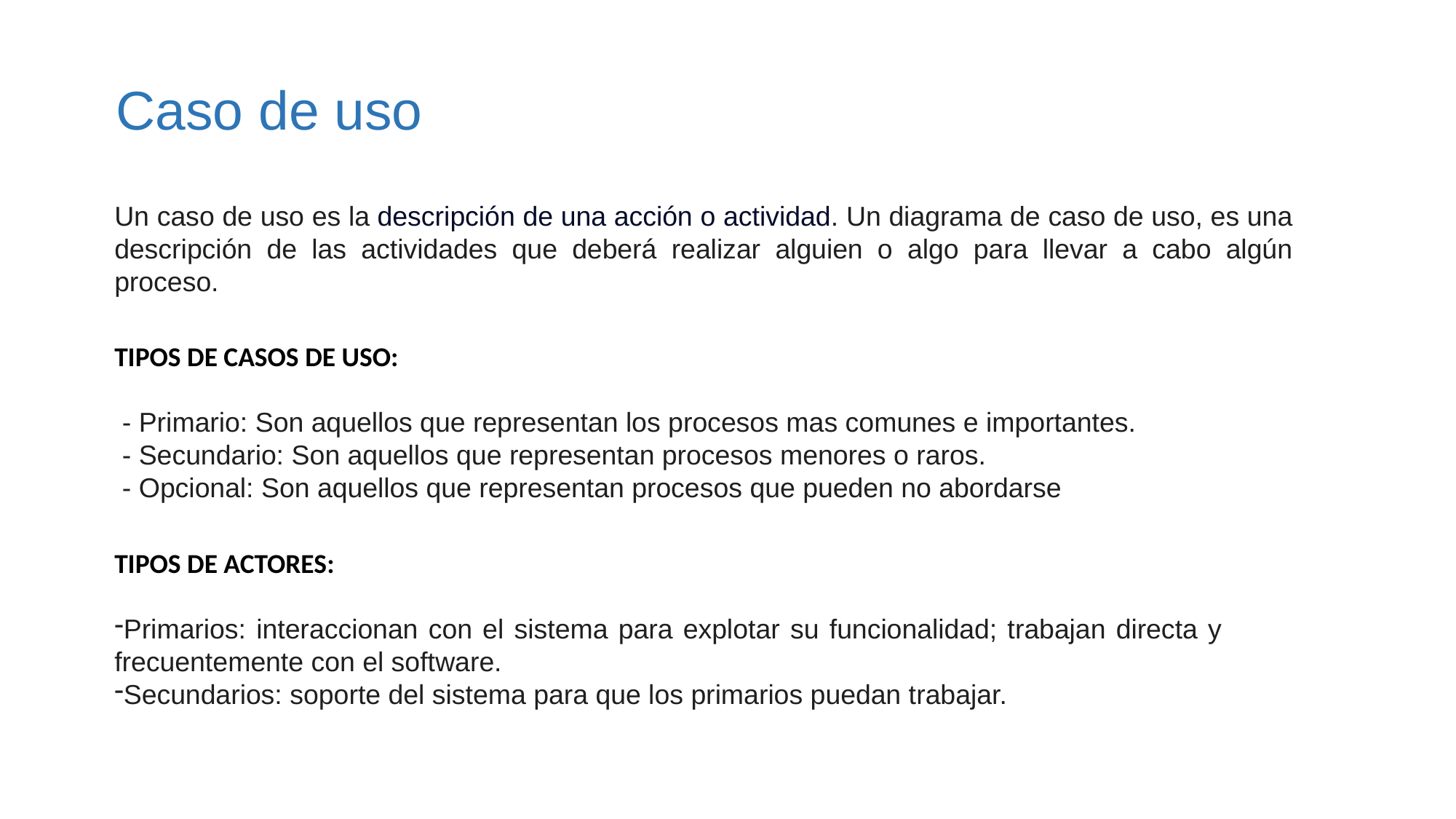

Caso de uso
Un caso de uso es la descripción de una acción o actividad. Un diagrama de caso de uso, es una descripción de las actividades que deberá realizar alguien o algo para llevar a cabo algún proceso.

TIPOS DE CASOS DE USO:

 - Primario: Son aquellos que representan los procesos mas comunes e importantes.
 - Secundario: Son aquellos que representan procesos menores o raros.
 - Opcional: Son aquellos que representan procesos que pueden no abordarse
TIPOS DE ACTORES:

Primarios: interaccionan con el sistema para explotar su funcionalidad; trabajan directa y               frecuentemente con el software.
Secundarios: soporte del sistema para que los primarios puedan trabajar.